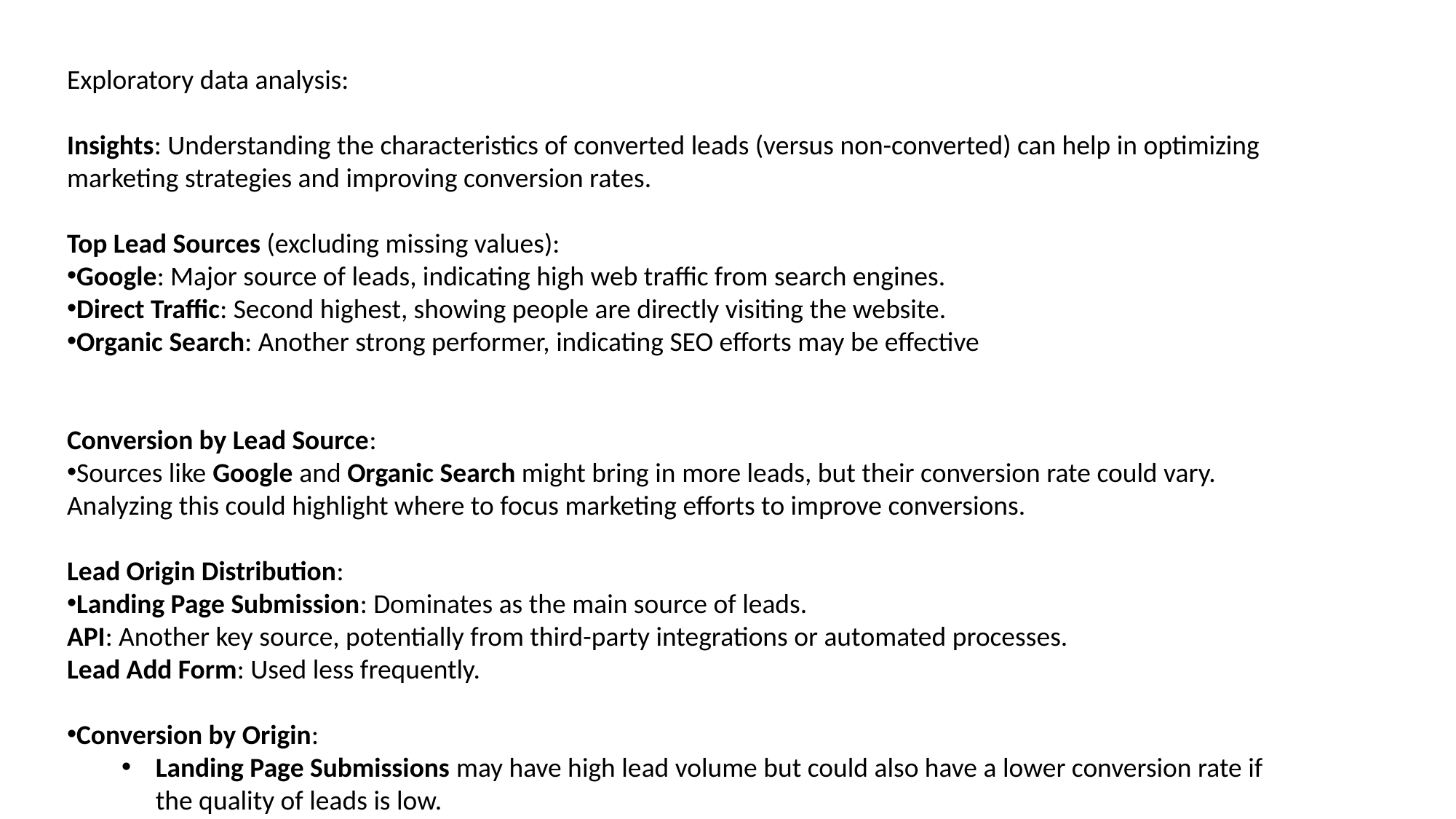

Exploratory data analysis:

Insights: Understanding the characteristics of converted leads (versus non-converted) can help in optimizing marketing strategies and improving conversion rates.

Top Lead Sources (excluding missing values):
Google: Major source of leads, indicating high web traffic from search engines.
Direct Traffic: Second highest, showing people are directly visiting the website.
Organic Search: Another strong performer, indicating SEO efforts may be effective

Conversion by Lead Source:
Sources like Google and Organic Search might bring in more leads, but their conversion rate could vary. Analyzing this could highlight where to focus marketing efforts to improve conversions.

Lead Origin Distribution:
Landing Page Submission: Dominates as the main source of leads.
API: Another key source, potentially from third-party integrations or automated processes.
Lead Add Form: Used less frequently.

Conversion by Origin:
Landing Page Submissions may have high lead volume but could also have a lower conversion rate if the quality of leads is low.